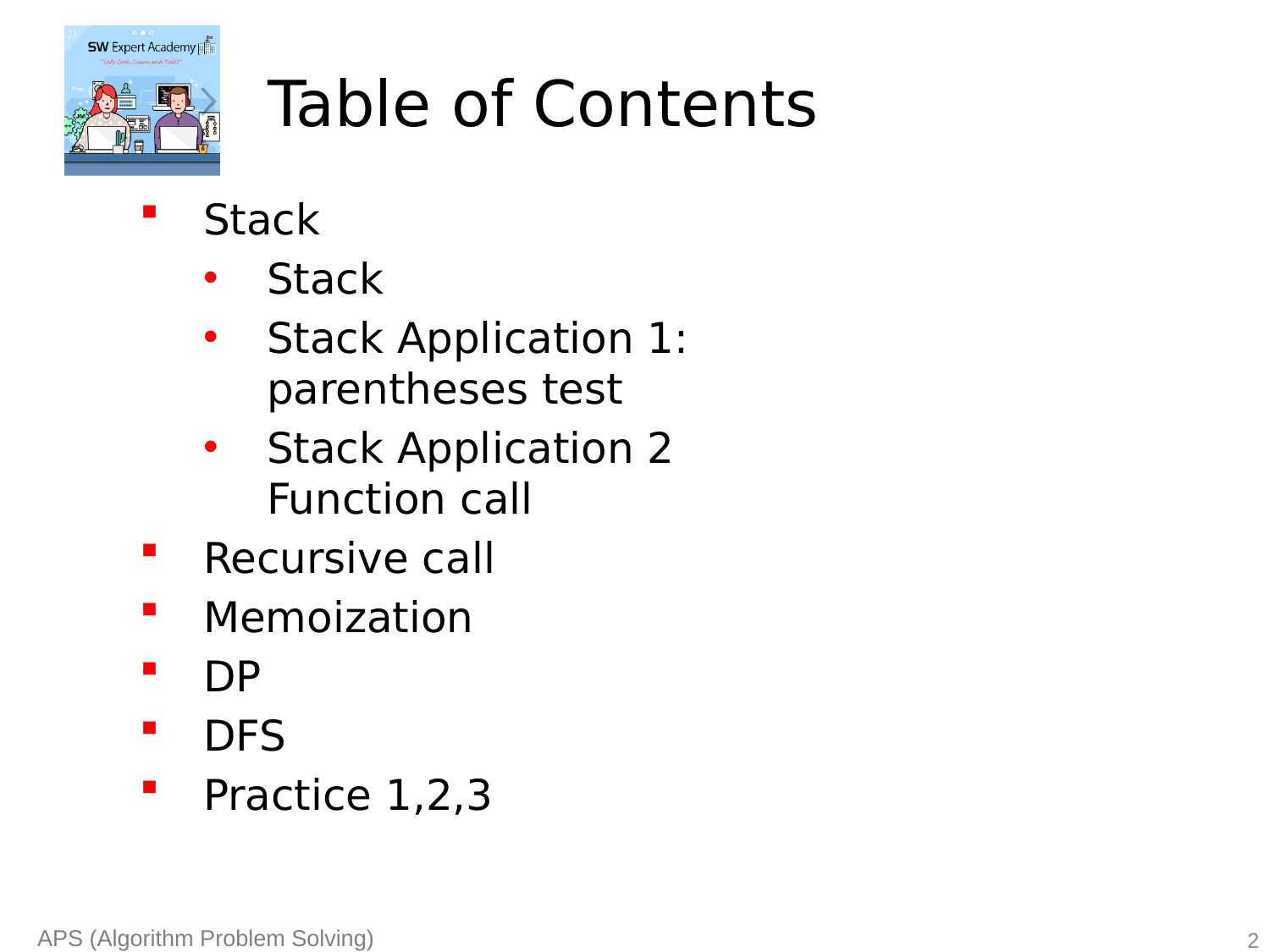

# Table of Contents
Stack
Stack
Stack Application 1: parentheses test
Stack Application 2 Function call
Recursive call
Memoization
DP
DFS
Practice 1,2,3
APS (Algorithm Problem Solving)
2